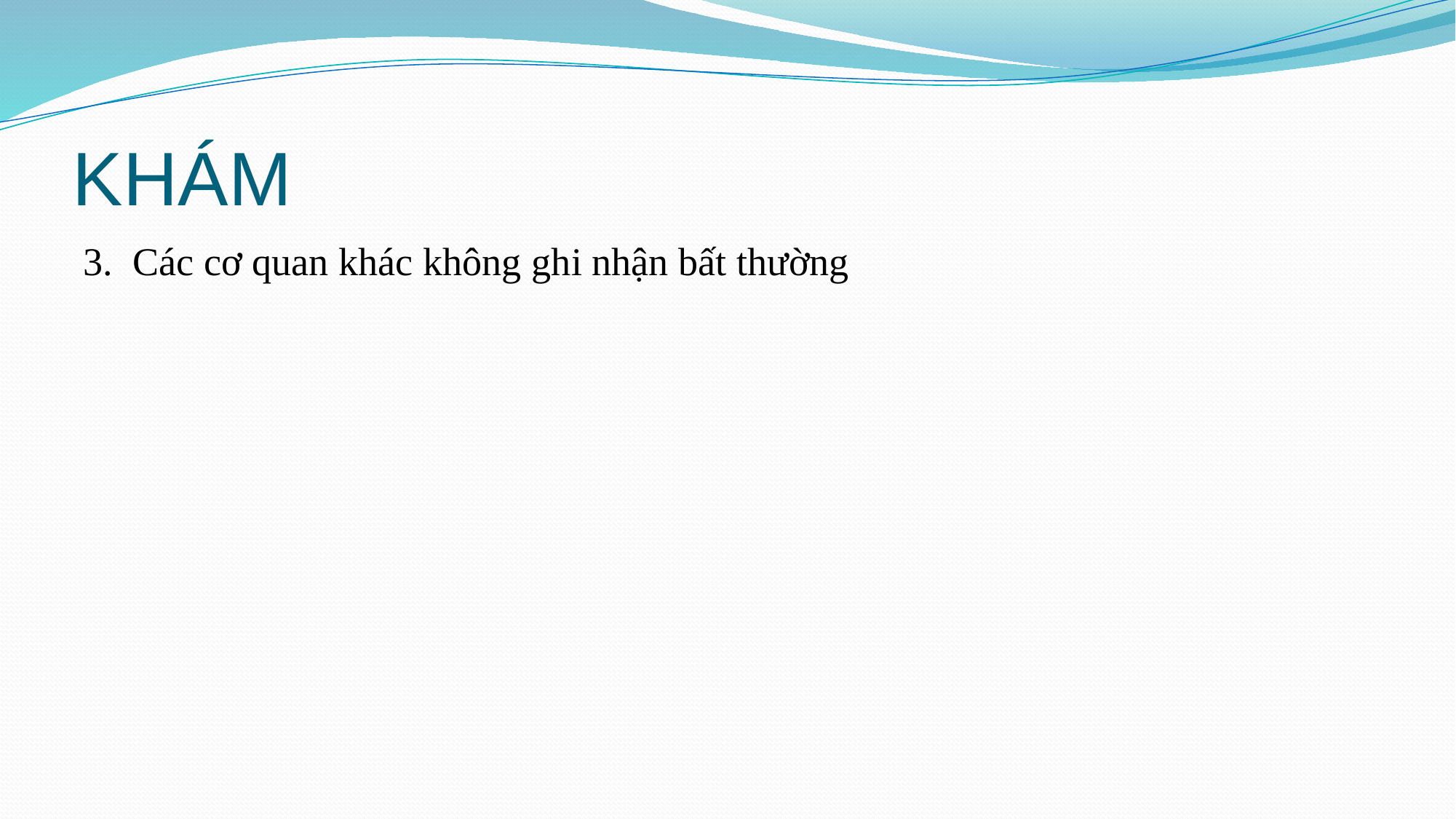

# KHÁM
3.  Các cơ quan khác không ghi nhận bất thường